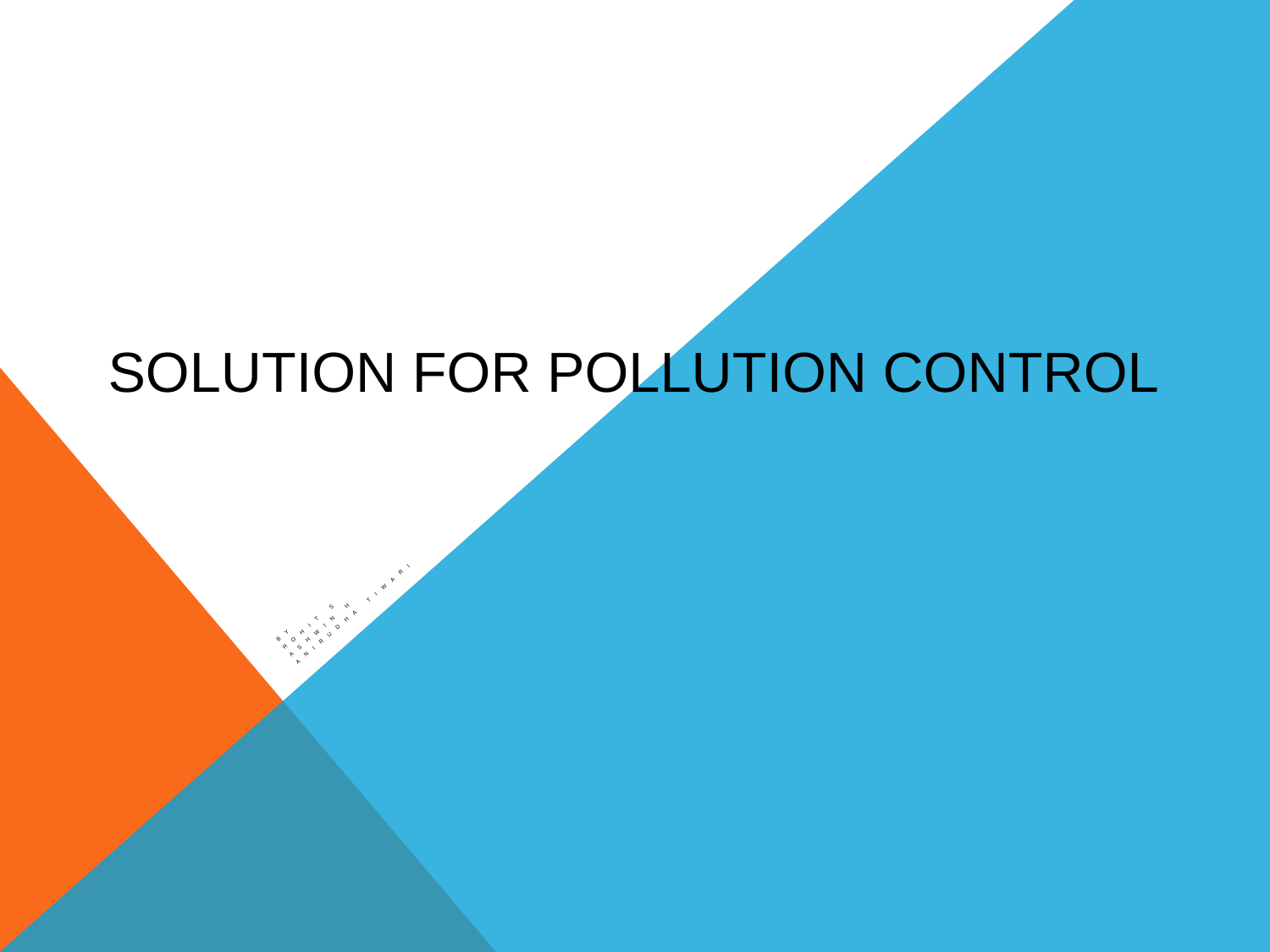

# SOLUTION FOR POLLUTION CONTROL
BY
Rohit S
Ashwin H
Anirudha Tiwari